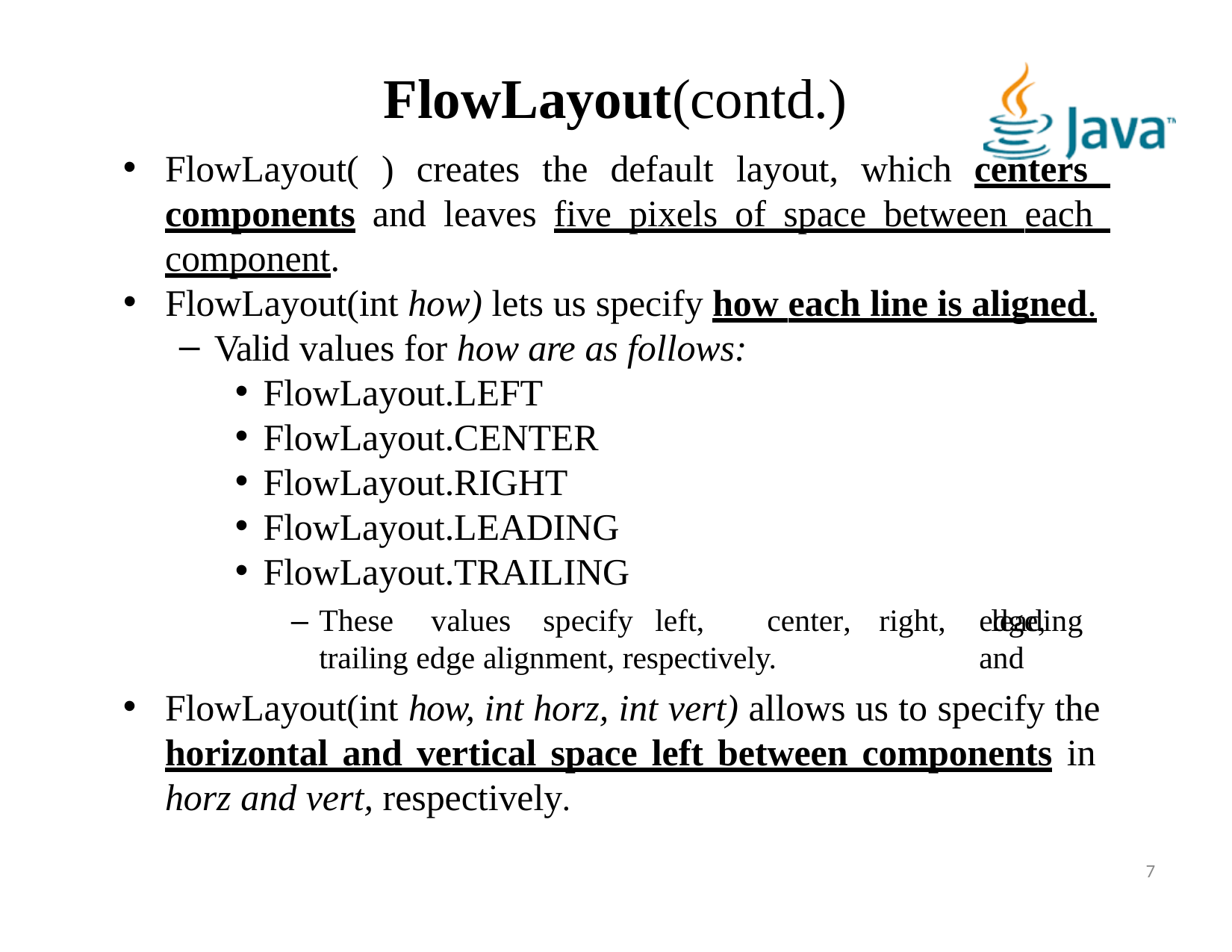

# FlowLayout(contd.)
FlowLayout( ) creates the default layout, which centers  components and leaves five pixels of space between each  component.
FlowLayout(int how) lets us specify how each line is aligned.
Valid values for how are as follows:
FlowLayout.LEFT
FlowLayout.CENTER
FlowLayout.RIGHT
FlowLayout.LEADING
FlowLayout.TRAILING
– These	values	specify	left,	center,	right,	leading  trailing edge alignment, respectively.
FlowLayout(int how, int horz, int vert) allows us to specify the  horizontal and vertical space left between components in  horz and vert, respectively.
edge,	and
7